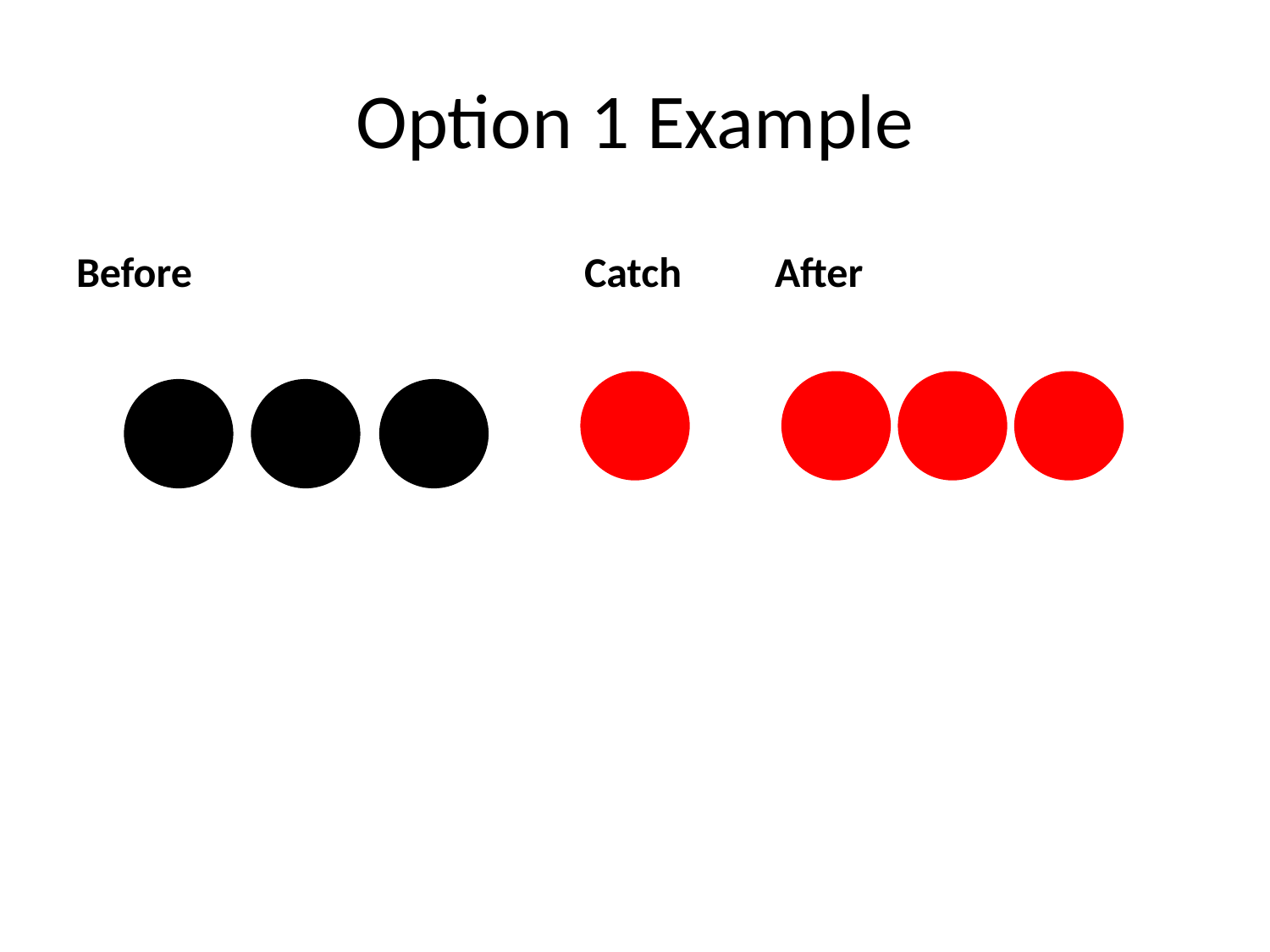

# Option 1 Example
Before				Catch
After